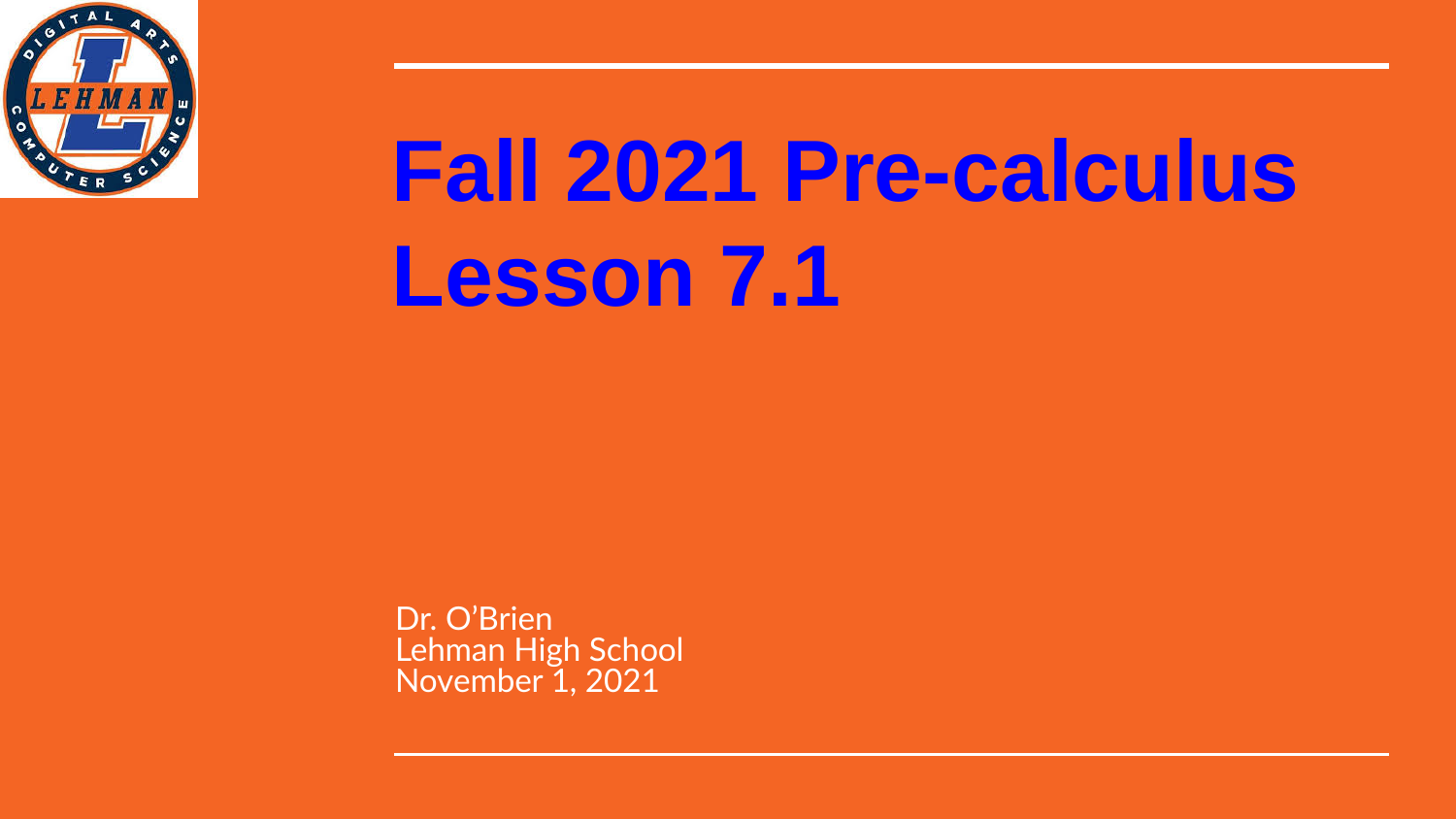

# Fall 2021 Pre-calculus
Lesson 7.1
Dr. O’Brien
Lehman High School
November 1, 2021